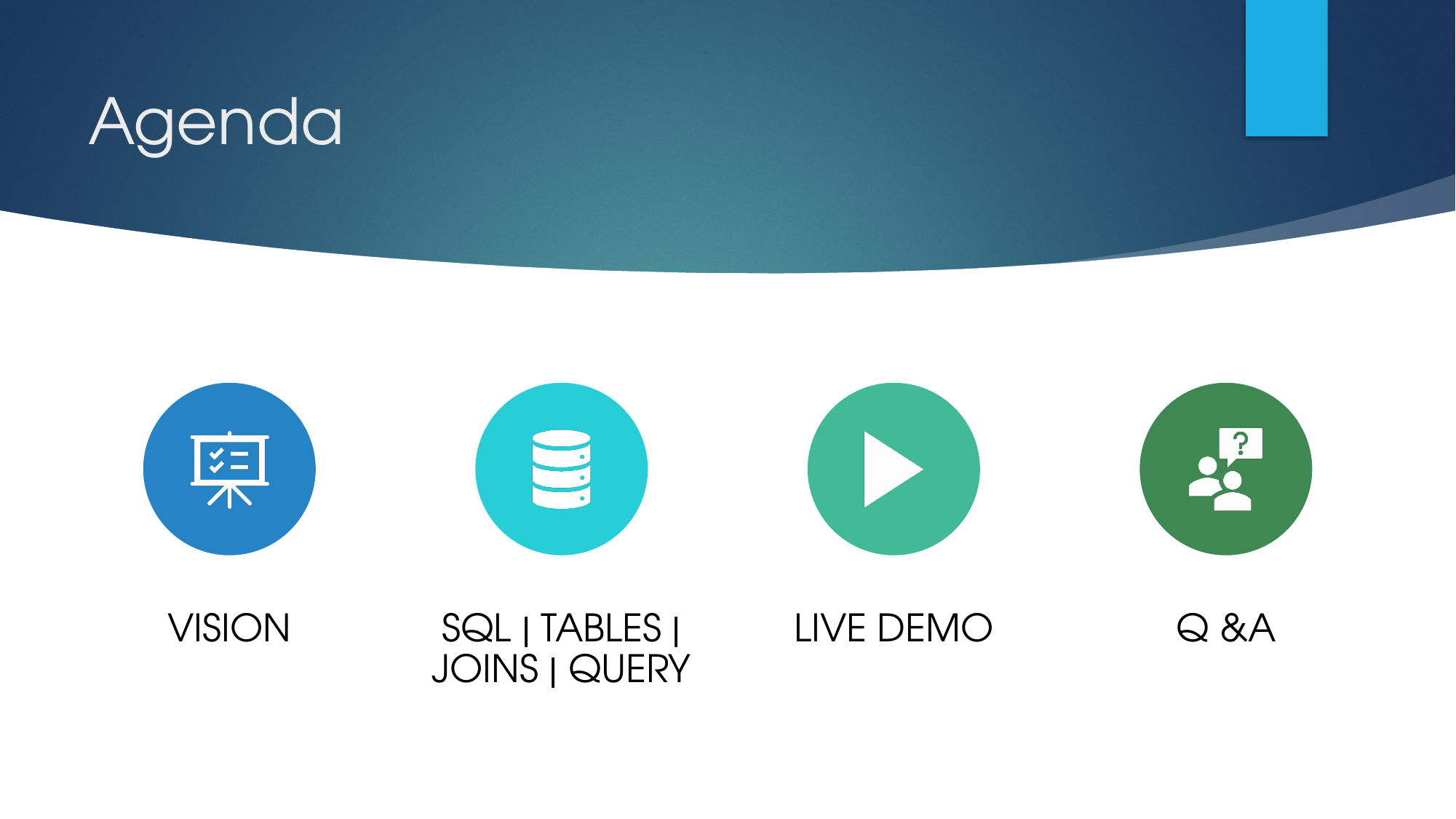

# Agenda

Vision
SQL | Tables | Joins | Query
Live demo
Q &A